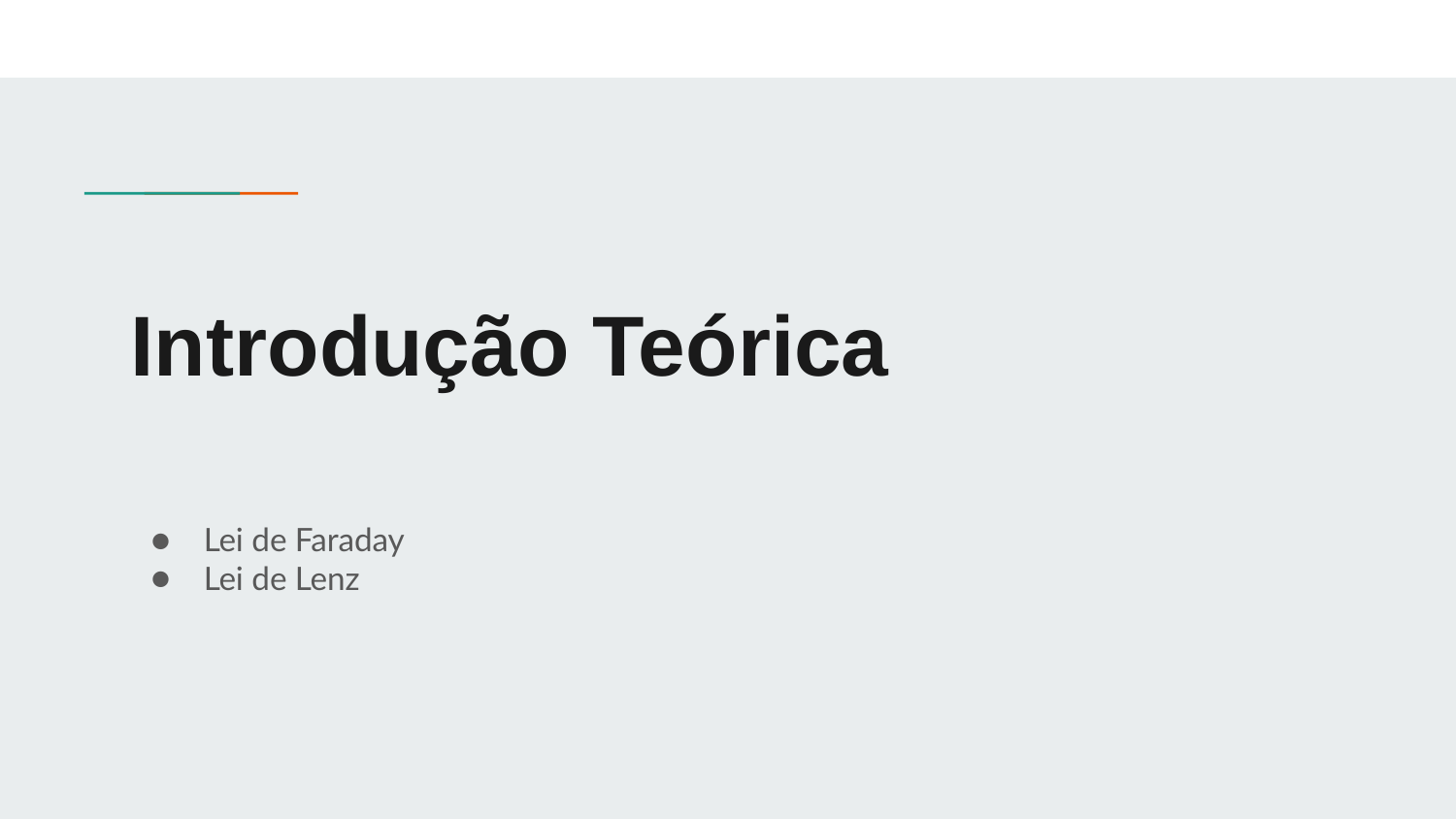

# Introdução Teórica
Lei de Faraday
Lei de Lenz